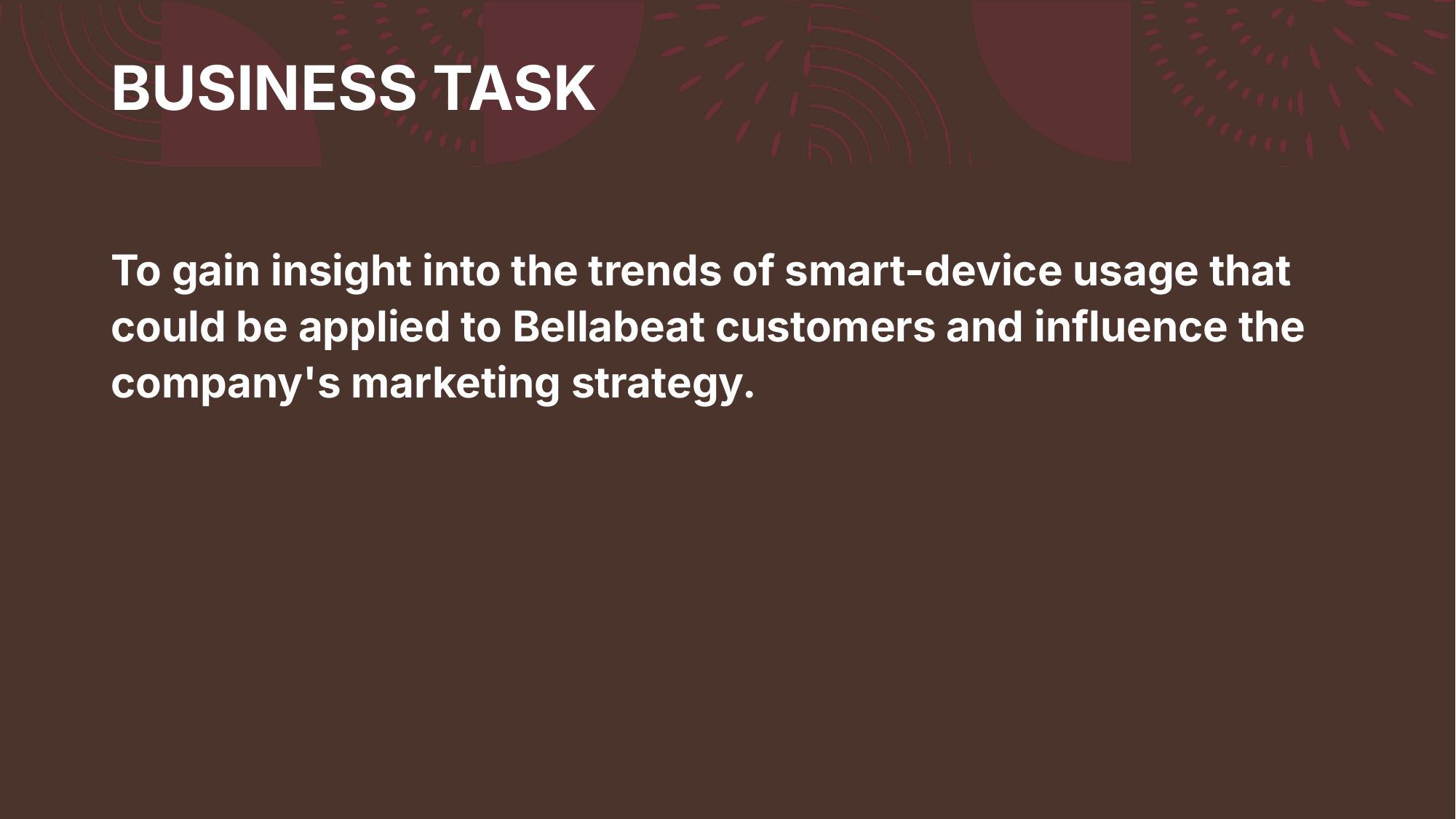

# BUSINESS TASK
To gain insight into the trends of smart-device usage that could be applied to Bellabeat customers and influence the company's marketing strategy.